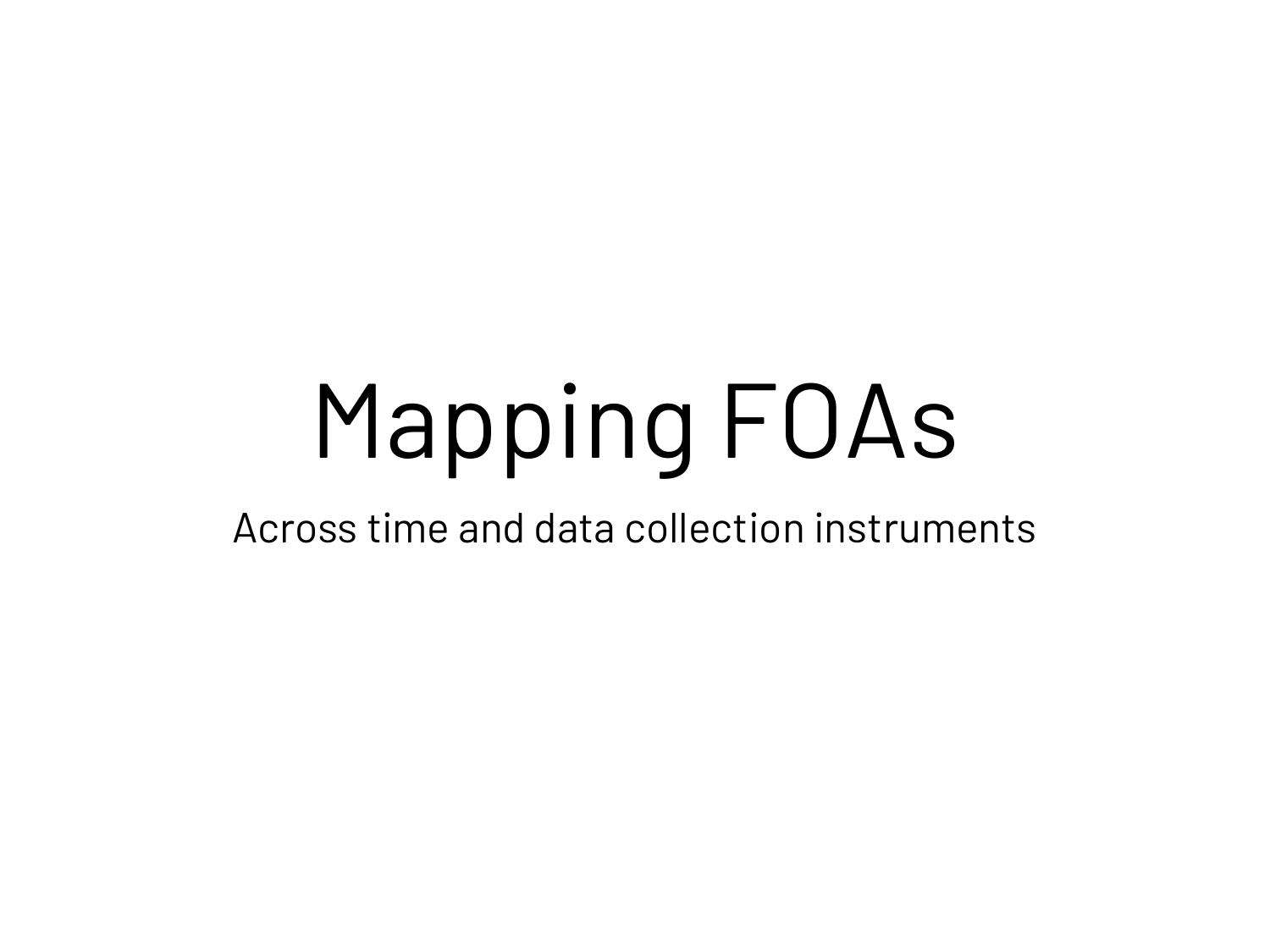

# Mapping FOAs
Across time and data collection instruments